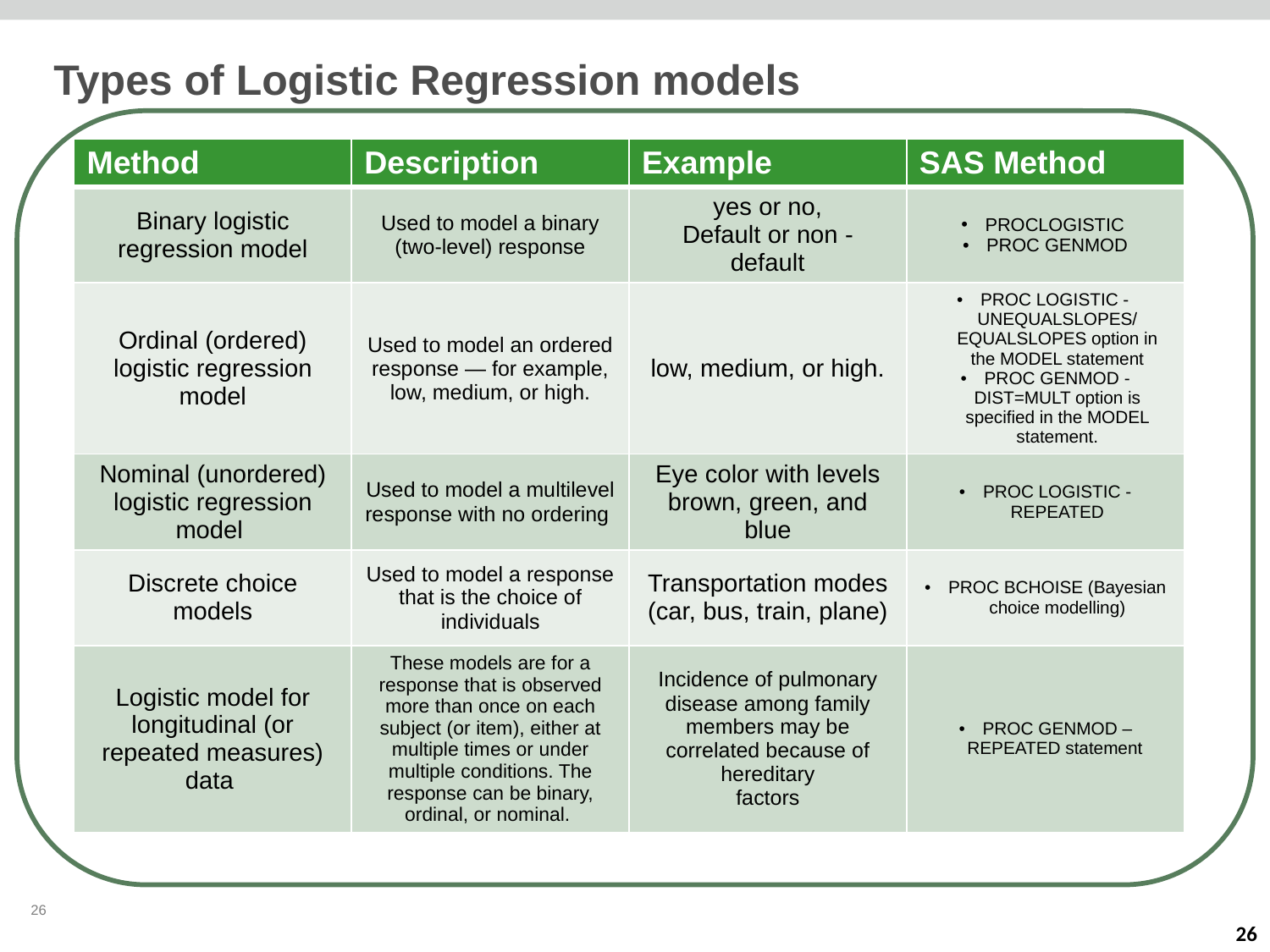

Types of Logistic Regression models

| Method | Description | Example | SAS Method |
| --- | --- | --- | --- |
| Binary logistic regression model | Used to model a binary (two-level) response | yes or no, Default or non - default | PROCLOGISTIC PROC GENMOD |
| Ordinal (ordered) logistic regression model | Used to model an ordered response — for example, low, medium, or high. | low, medium, or high. | PROC LOGISTIC - UNEQUALSLOPES/ EQUALSLOPES option in the MODEL statement PROC GENMOD - DIST=MULT option is specified in the MODEL statement. |
| Nominal (unordered) logistic regression model | Used to model a multilevel response with no ordering | Eye color with levels brown, green, and blue | PROC LOGISTIC - REPEATED |
| Discrete choice models | Used to model a response that is the choice of individuals | Transportation modes (car, bus, train, plane) | PROC BCHOISE (Bayesian choice modelling) |
| Logistic model for longitudinal (or repeated measures) data | These models are for a response that is observed more than once on each subject (or item), either at multiple times or under multiple conditions. The response can be binary, ordinal, or nominal. | Incidence of pulmonary disease among family members may be correlated because of hereditary factors | PROC GENMOD – REPEATED statement |
26
26